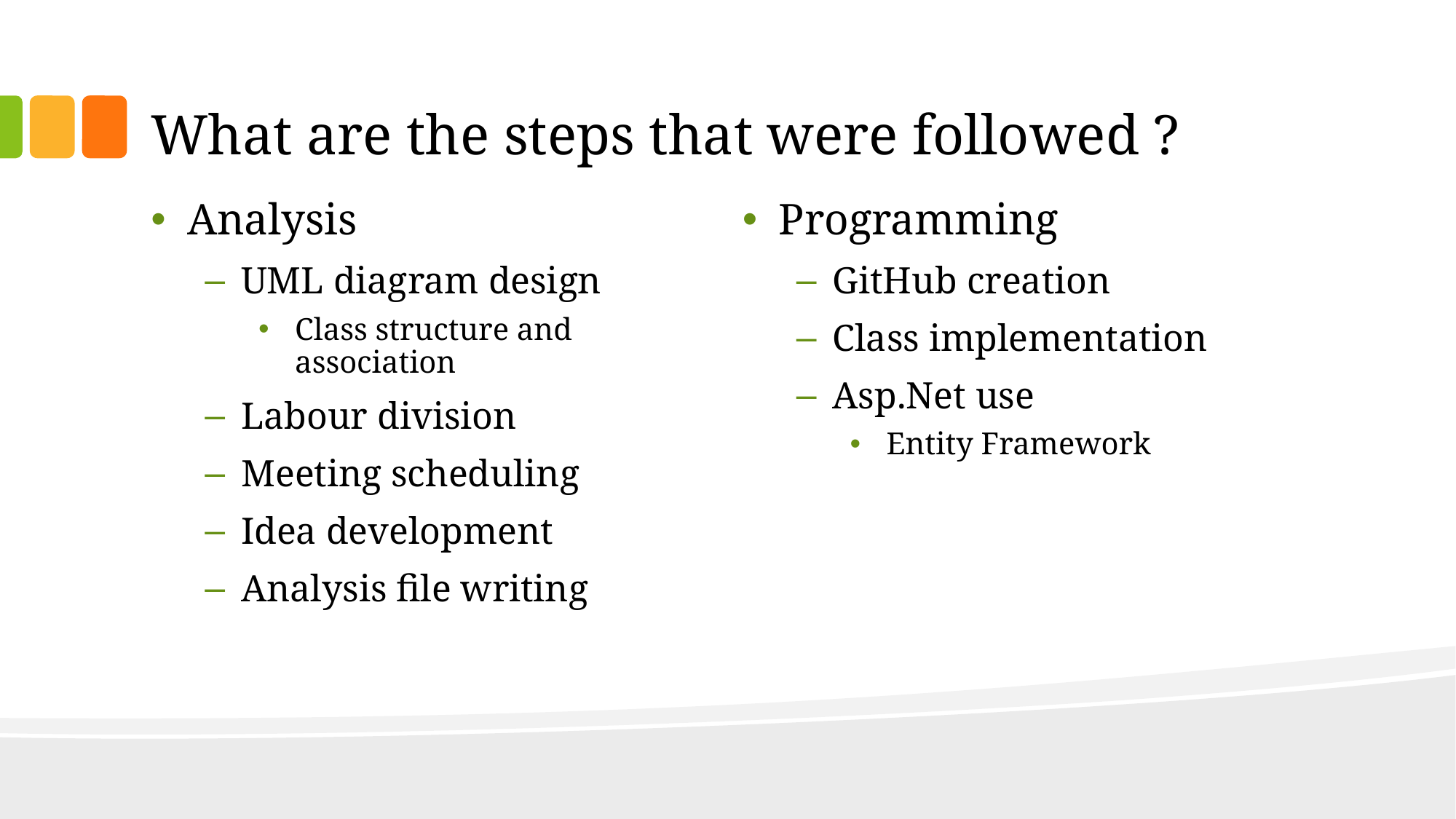

# What are the steps that were followed ?
Analysis
UML diagram design
Class structure and association
Labour division
Meeting scheduling
Idea development
Analysis file writing

Programming
GitHub creation
Class implementation
Asp.Net use
Entity Framework